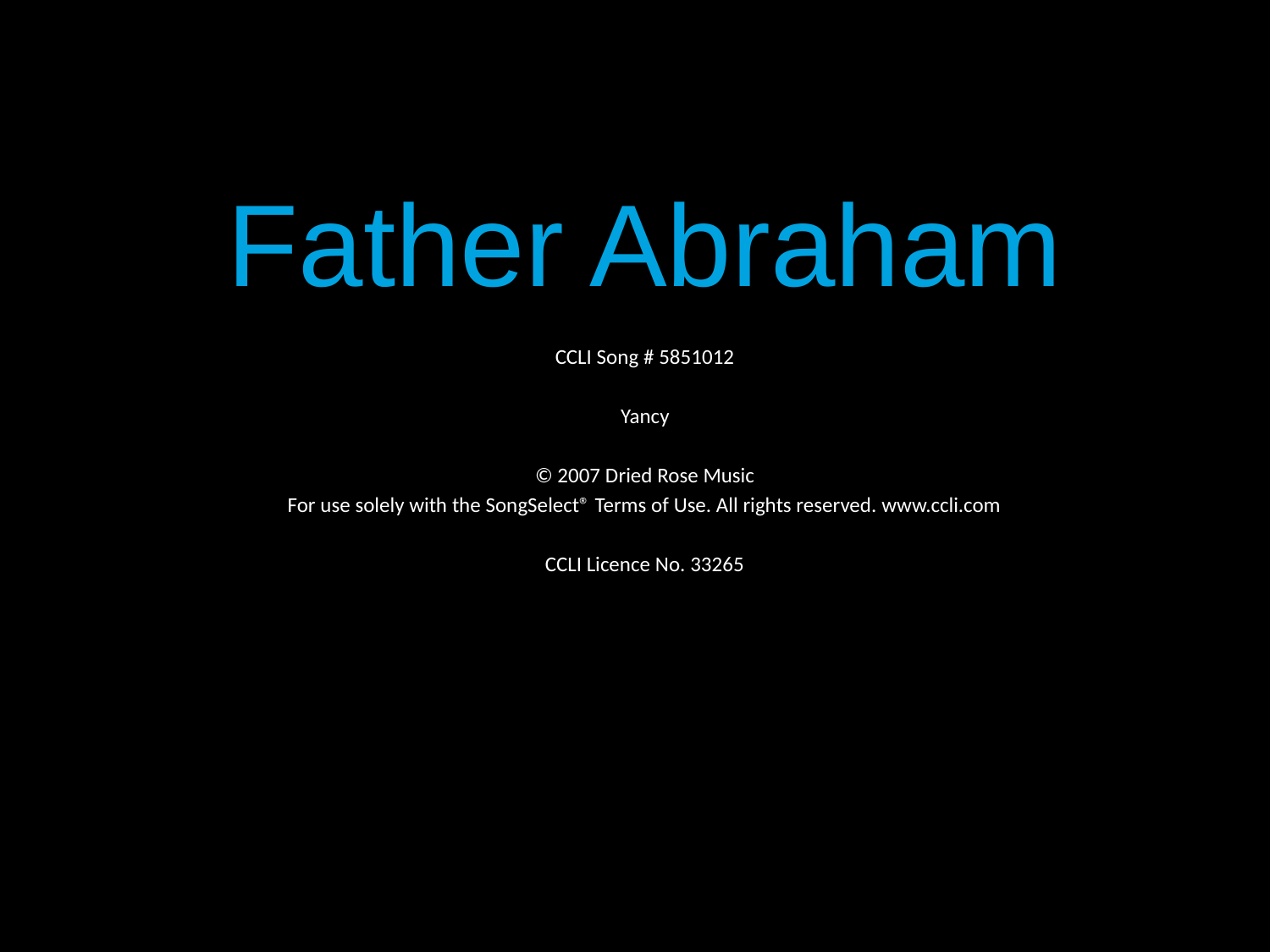

Father Abraham

CCLI Song # 5851012

Yancy

© 2007 Dried Rose Music
For use solely with the SongSelect® Terms of Use. All rights reserved. www.ccli.com

CCLI Licence No. 33265